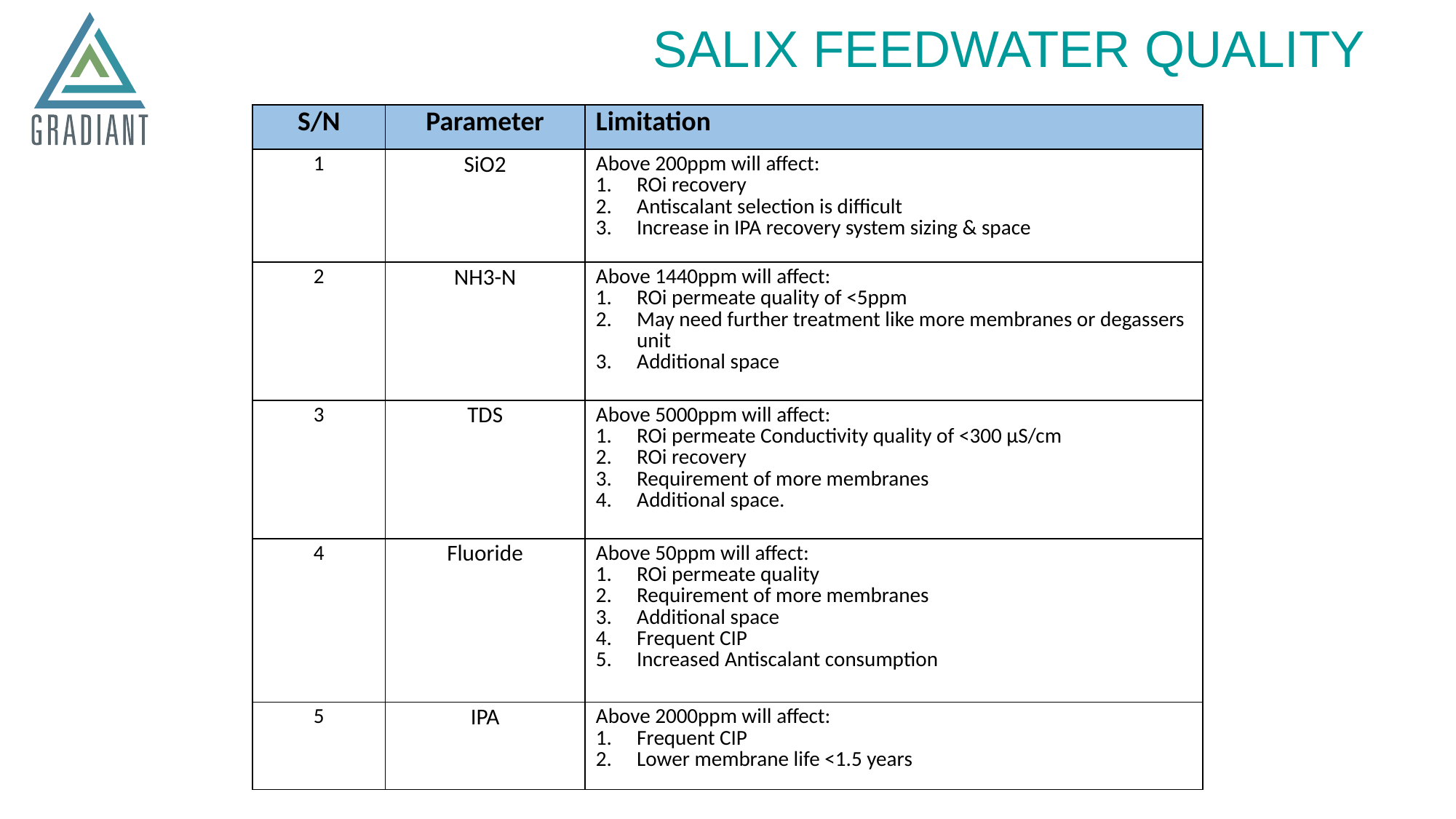

SALIX FEEDWATER QUALITY
| S/N | Parameter | Limitation |
| --- | --- | --- |
| 1 | SiO2 | Above 200ppm will affect: ROi recovery Antiscalant selection is difficult Increase in IPA recovery system sizing & space |
| 2 | NH3-N | Above 1440ppm will affect: ROi permeate quality of <5ppm May need further treatment like more membranes or degassers unit Additional space |
| 3 | TDS | Above 5000ppm will affect: ROi permeate Conductivity quality of <300 µS/cm ROi recovery Requirement of more membranes Additional space. |
| 4 | Fluoride | Above 50ppm will affect: ROi permeate quality Requirement of more membranes Additional space Frequent CIP Increased Antiscalant consumption |
| 5 | IPA | Above 2000ppm will affect: Frequent CIP Lower membrane life <1.5 years |